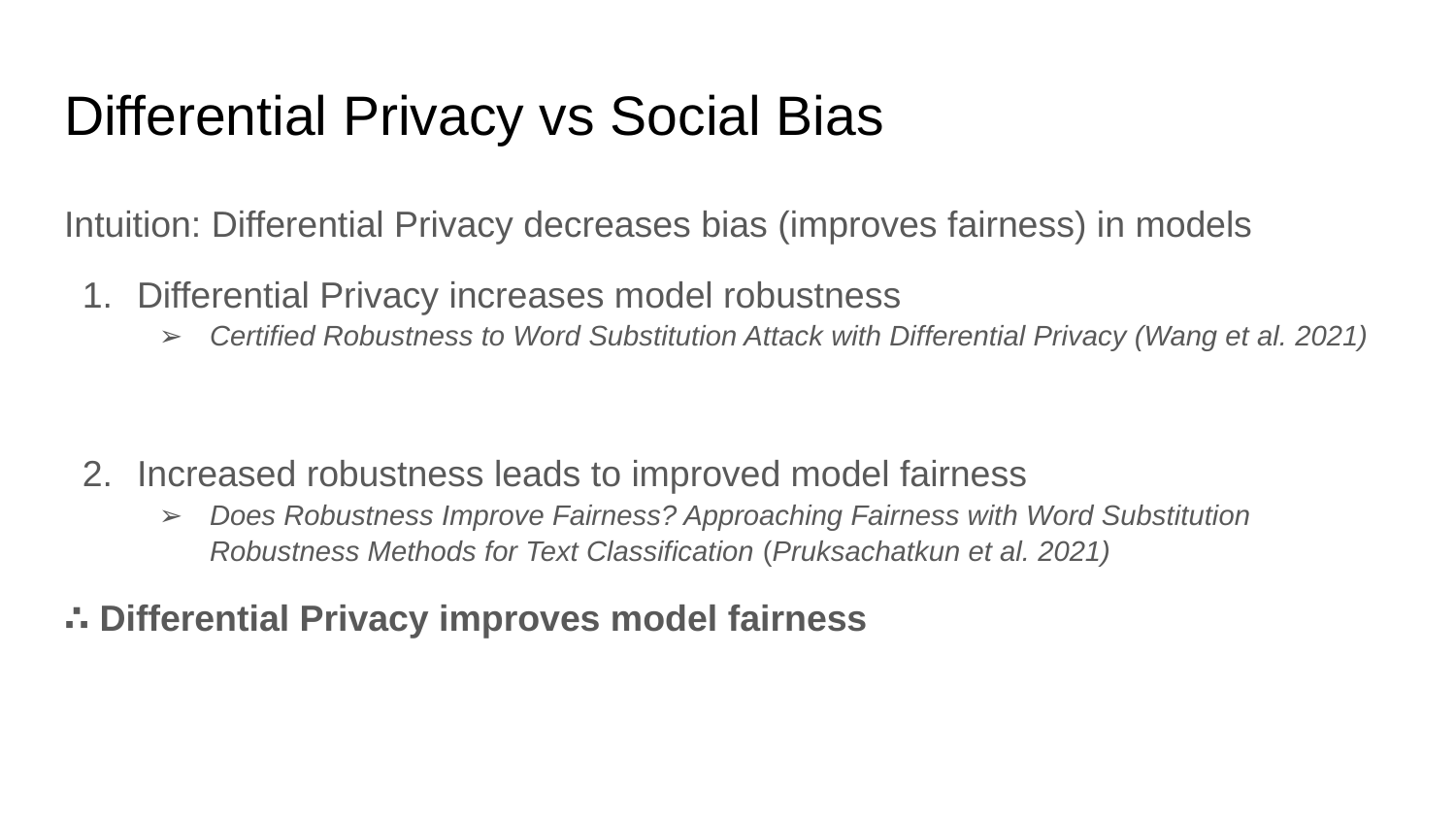

# Differential Privacy vs Social Bias
Intuition: Differential Privacy decreases bias (improves fairness) in models
Differential Privacy increases model robustness
Certified Robustness to Word Substitution Attack with Differential Privacy (Wang et al. 2021)

Increased robustness leads to improved model fairness
Does Robustness Improve Fairness? Approaching Fairness with Word Substitution Robustness Methods for Text Classification (Pruksachatkun et al. 2021)
∴ Differential Privacy improves model fairness